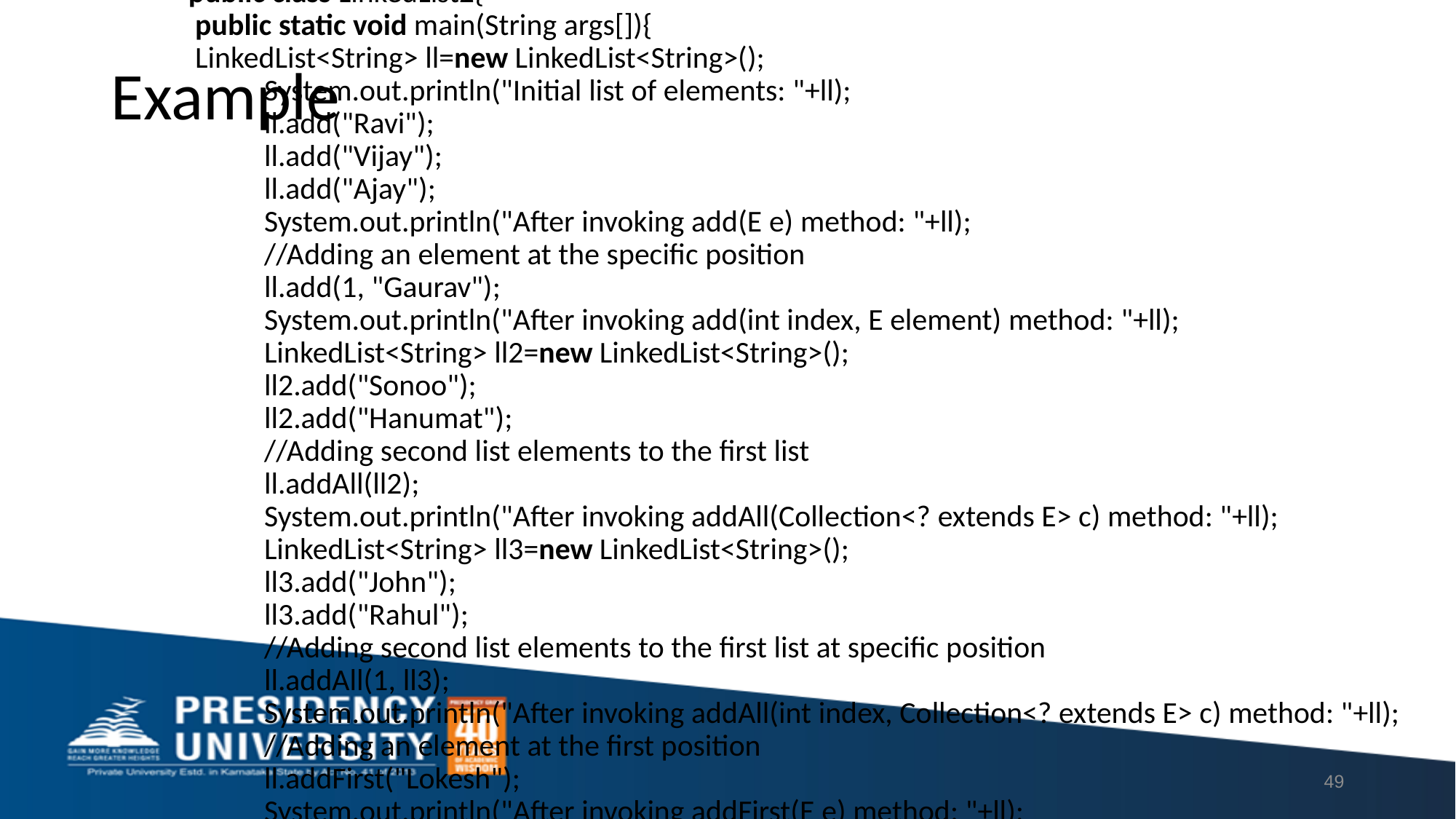

import java.util.*;
public class LinkedList2{
 public static void main(String args[]){
 LinkedList<String> ll=new LinkedList<String>();
           System.out.println("Initial list of elements: "+ll);
           ll.add("Ravi");
           ll.add("Vijay");
           ll.add("Ajay");
           System.out.println("After invoking add(E e) method: "+ll);
           //Adding an element at the specific position
           ll.add(1, "Gaurav");
           System.out.println("After invoking add(int index, E element) method: "+ll);
           LinkedList<String> ll2=new LinkedList<String>();
           ll2.add("Sonoo");
           ll2.add("Hanumat");
           //Adding second list elements to the first list
           ll.addAll(ll2);
           System.out.println("After invoking addAll(Collection<? extends E> c) method: "+ll);
           LinkedList<String> ll3=new LinkedList<String>();
           ll3.add("John");
           ll3.add("Rahul");
           //Adding second list elements to the first list at specific position
           ll.addAll(1, ll3);
           System.out.println("After invoking addAll(int index, Collection<? extends E> c) method: "+ll);
           //Adding an element at the first position
           ll.addFirst("Lokesh");
           System.out.println("After invoking addFirst(E e) method: "+ll);
           //Adding an element at the last position
           ll.addLast("Harsh");
           System.out.println("After invoking addLast(E e) method: "+ll);
           ll.remove("Vijay");
              System.out.println("After invoking remove(object) method: "+ll);
         //Removing element on the basis of specific position
              ll.remove(0);
              System.out.println("After invoking remove(index) method: "+ll);
              LinkedList<String> ll2=new LinkedList<String>();
              ll2.add("Ravi");
              ll2.add("Hanumat");
         // Adding new elements to arraylist
              ll.addAll(ll2);
              System.out.println("Updated list : "+ll);
         //Removing all the new elements from arraylist
              ll.removeAll(ll2);
              System.out.println("After invoking removeAll() method: "+ll);
         //Removing first element from the list
              ll.removeFirst();
              System.out.println("After invoking removeFirst() method: "+ll);
          //Removing first element from the list
              ll.removeLast();
              System.out.println("After invoking removeLast() method: "+ll);
          //Removing first occurrence of element from the list
              ll.removeFirstOccurrence("Gaurav");
              System.out.println("After invoking removeFirstOccurrence() method: "+ll);
          //Removing last occurrence of element from the list
              ll.removeLastOccurrence("Harsh");
              System.out.println("After invoking removeLastOccurrence() method: "+ll);

              //Removing all the elements available in the list
              ll.clear();
              System.out.println("After invoking clear() method: "+ll);

 }
}

# Example
49